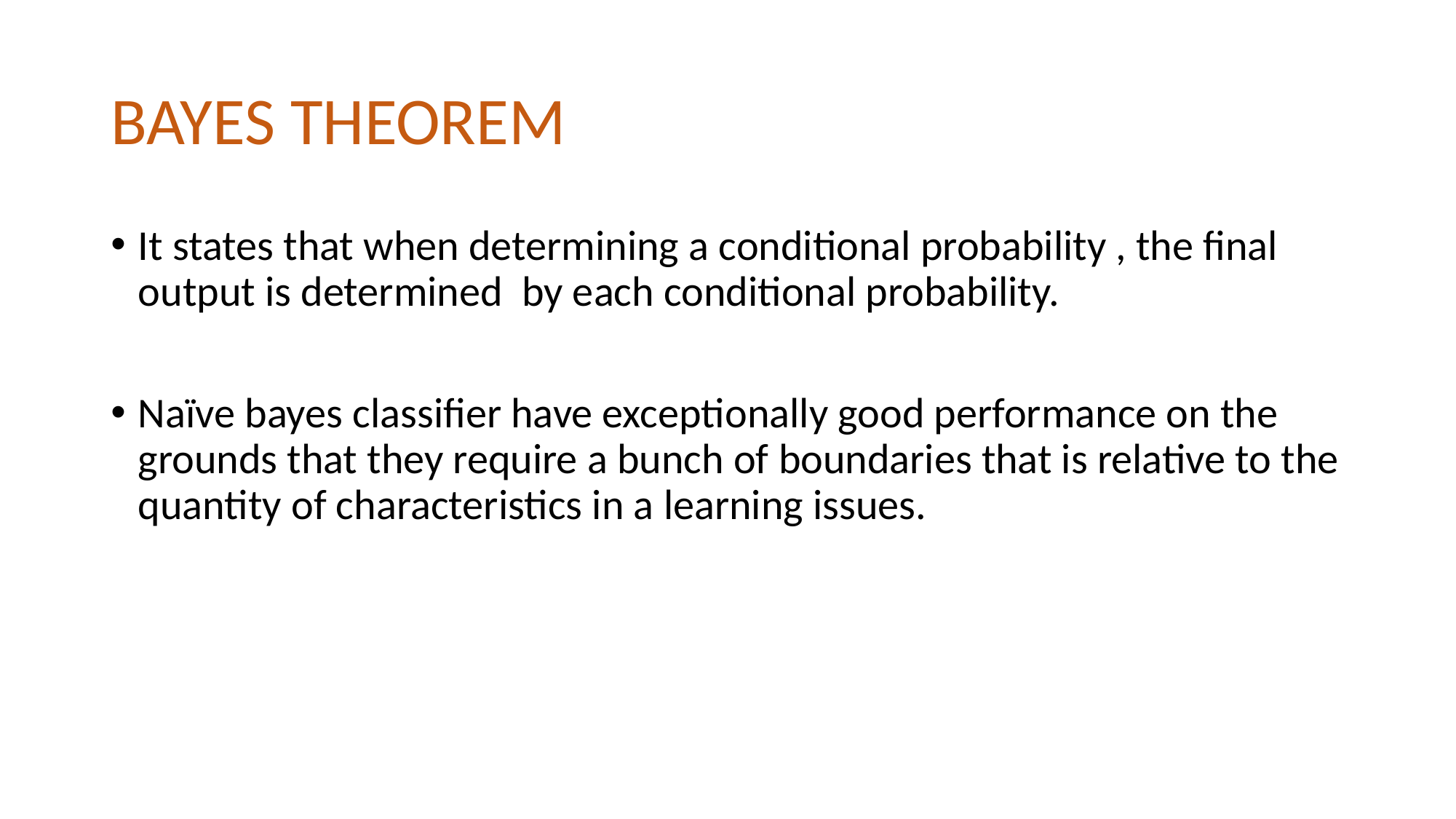

# BAYES THEOREM
It states that when determining a conditional probability , the final output is determined  by each conditional probability.

Naïve bayes classifier have exceptionally good performance on the grounds that they require a bunch of boundaries that is relative to the quantity of characteristics in a learning issues.